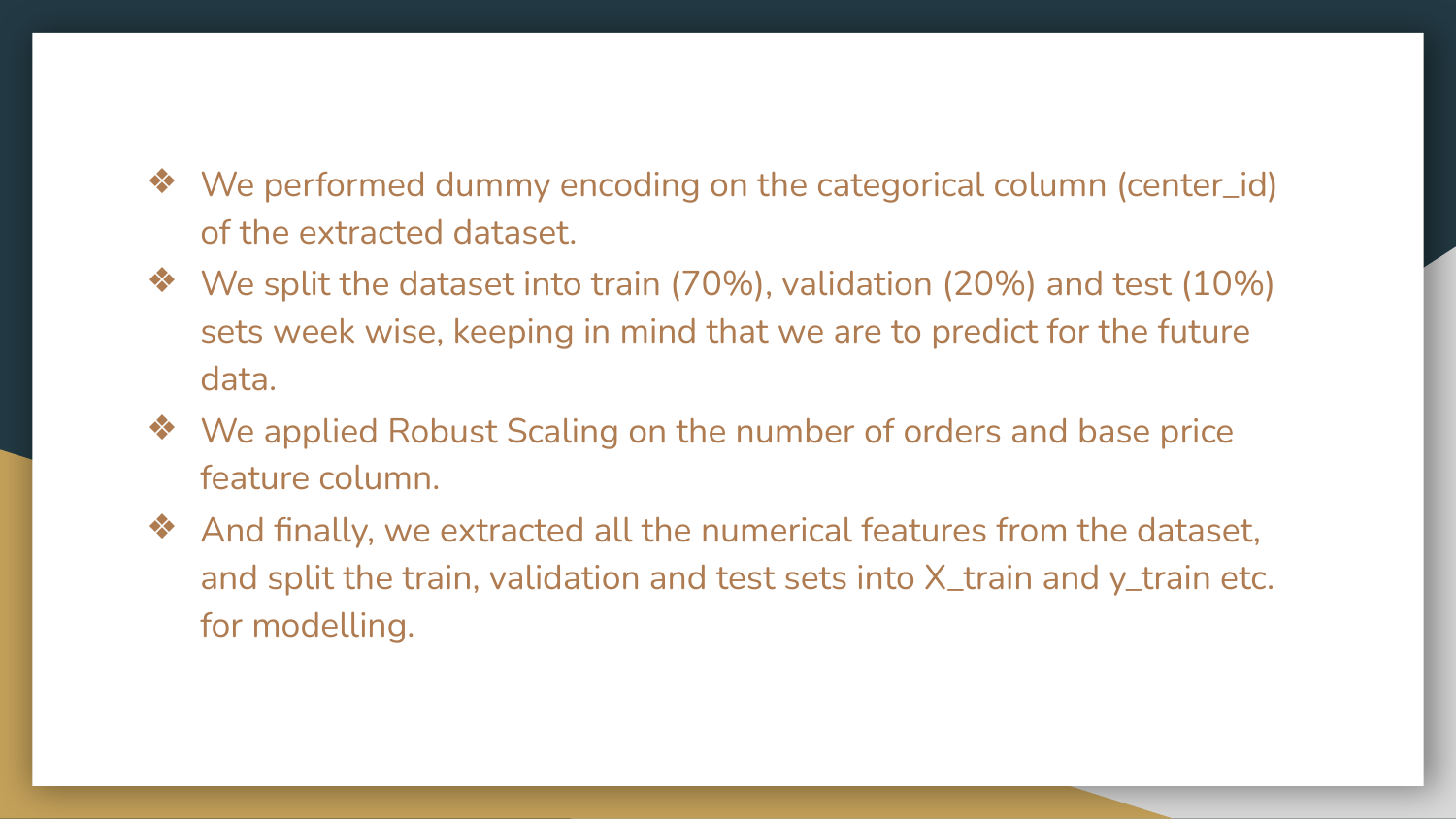

# We performed dummy encoding on the categorical column (center_id) of the extracted dataset.
We split the dataset into train (70%), validation (20%) and test (10%) sets week wise, keeping in mind that we are to predict for the future data.
We applied Robust Scaling on the number of orders and base price feature column.
And finally, we extracted all the numerical features from the dataset, and split the train, validation and test sets into X_train and y_train etc. for modelling.